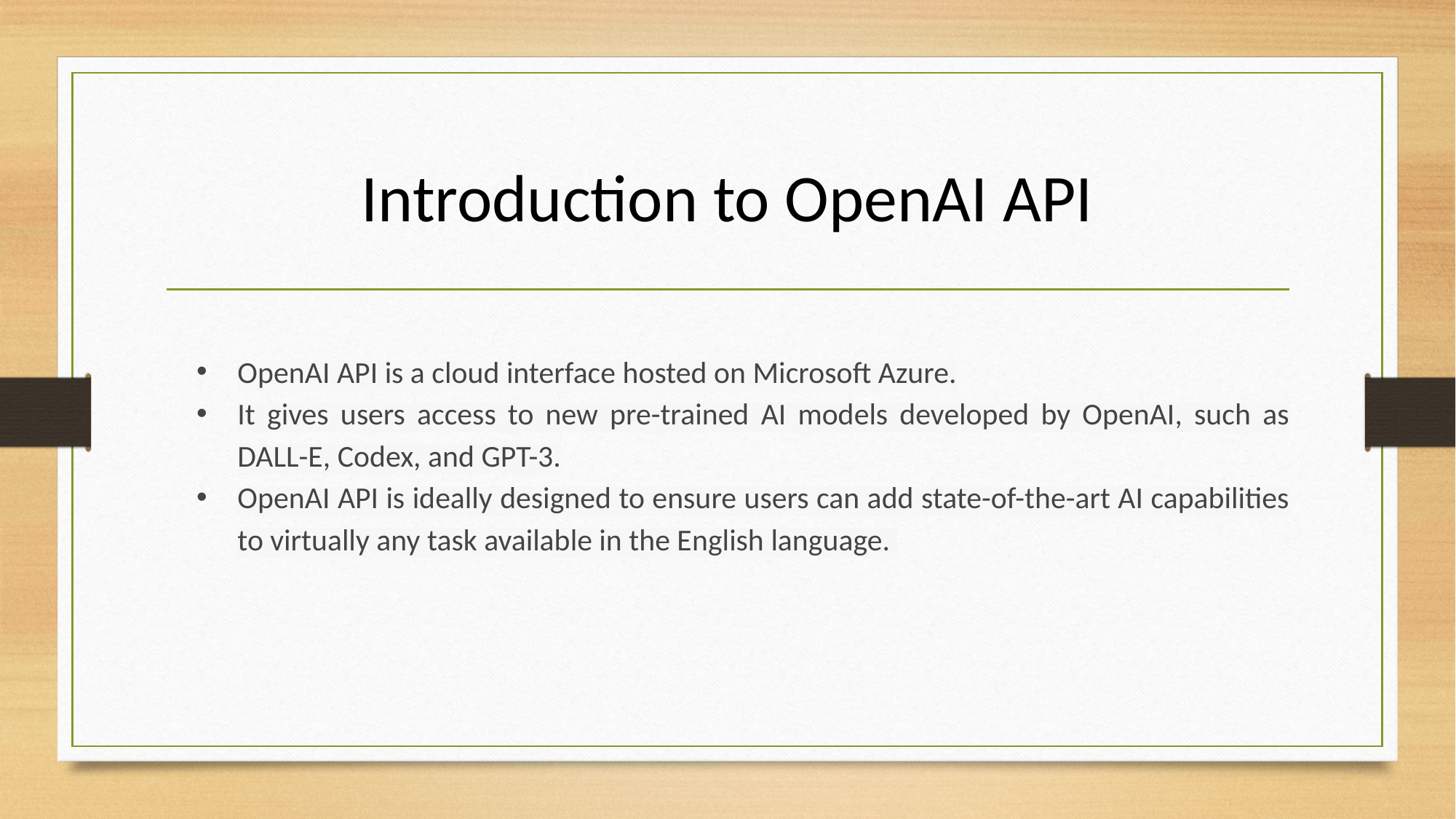

# Introduction to OpenAI API

OpenAI API is a cloud interface hosted on Microsoft Azure.​
It gives users access to new pre-trained AI models developed by OpenAI, such as DALL-E, Codex, and GPT-3.​
OpenAI API is ideally designed to ensure users can add state-of-the-art AI capabilities to virtually any task available in the English language. ​